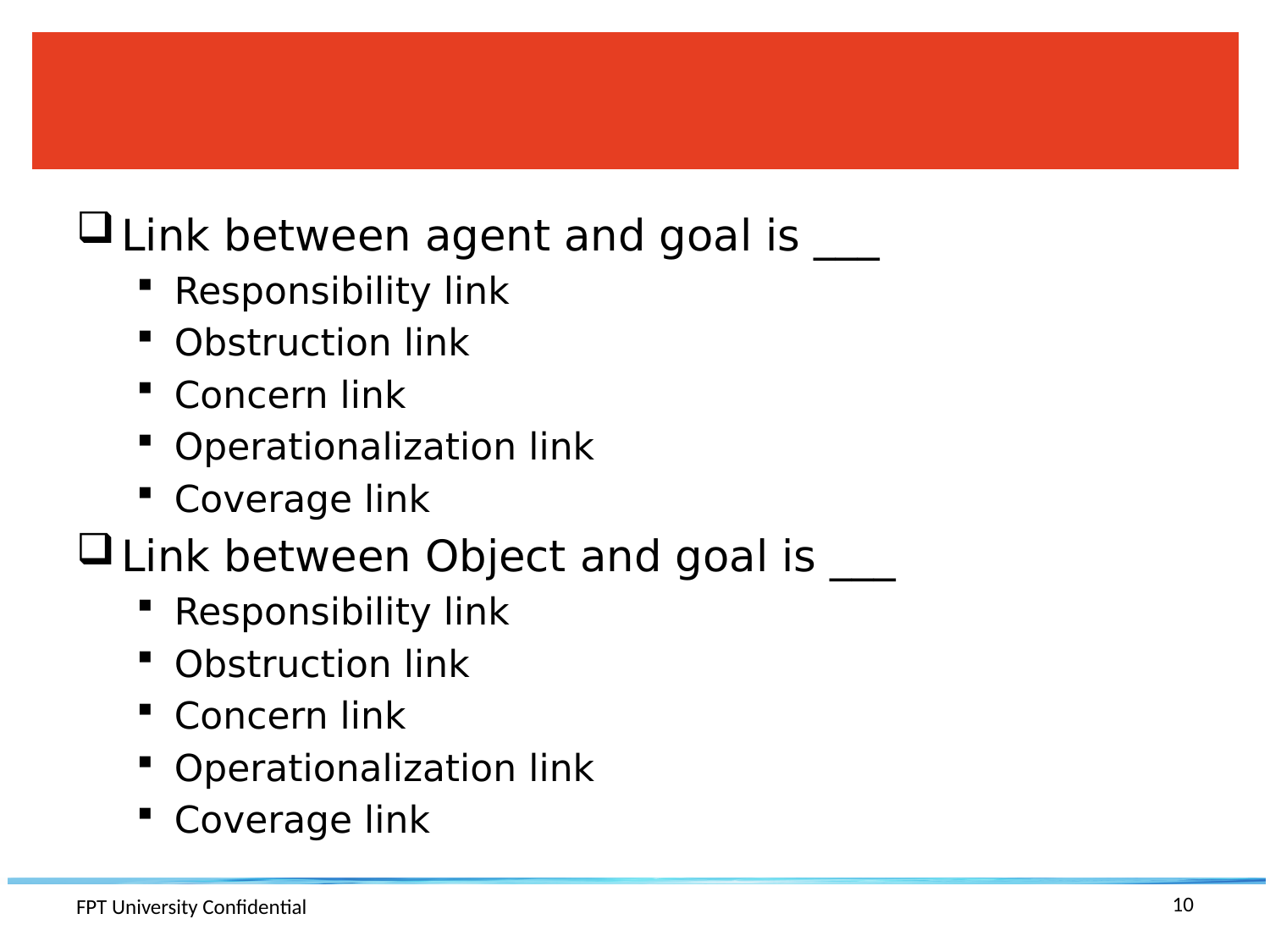

#
Link between agent and goal is ___
Responsibility link
Obstruction link
Concern link
Operationalization link
Coverage link
Link between Object and goal is ___
Responsibility link
Obstruction link
Concern link
Operationalization link
Coverage link